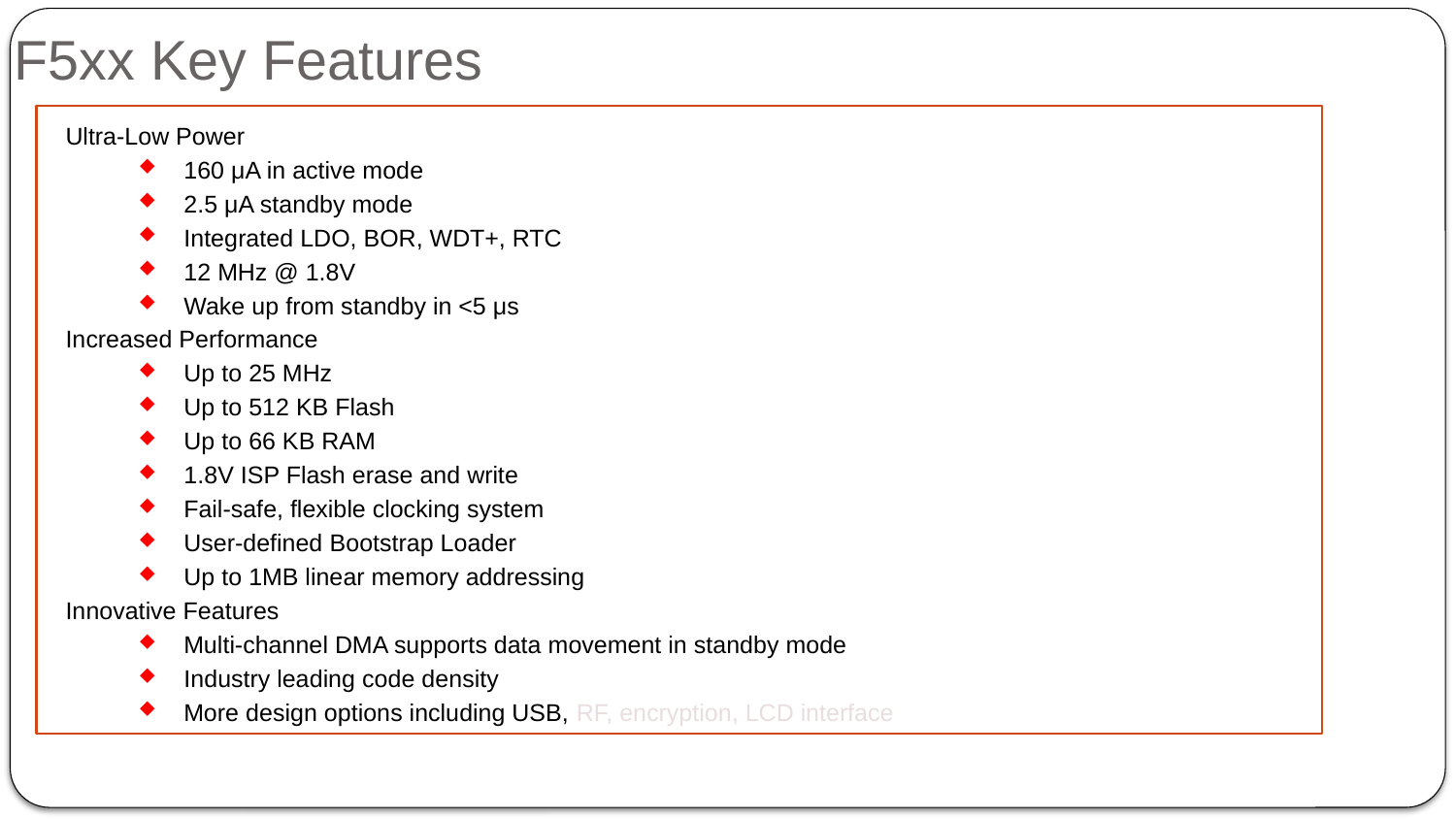

# F5xx Key Features
Ultra-Low Power
160 μA in active mode
2.5 μA standby mode
Integrated LDO, BOR, WDT+, RTC
12 MHz @ 1.8V
Wake up from standby in <5 μs
Increased Performance
Up to 25 MHz
Up to 512 KB Flash
Up to 66 KB RAM
1.8V ISP Flash erase and write
Fail-safe, flexible clocking system
User-defined Bootstrap Loader
Up to 1MB linear memory addressing
Innovative Features
Multi-channel DMA supports data movement in standby mode
Industry leading code density
More design options including USB, RF, encryption, LCD interface